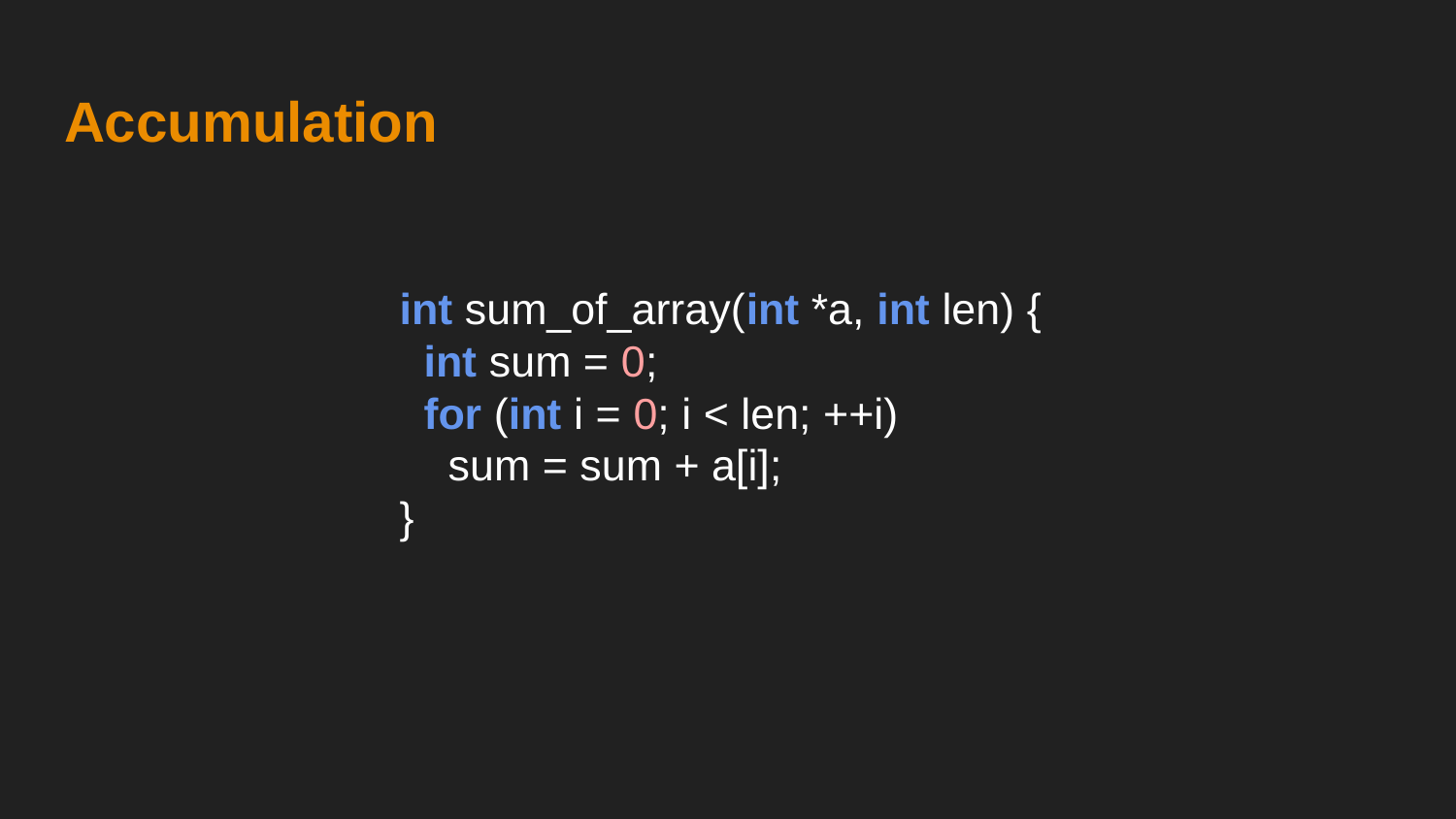

# Accumulation
int sum_of_array(int *a, int len) {
  int sum = 0;
  for (int i = 0; i < len; ++i)
    sum = sum + a[i];
}